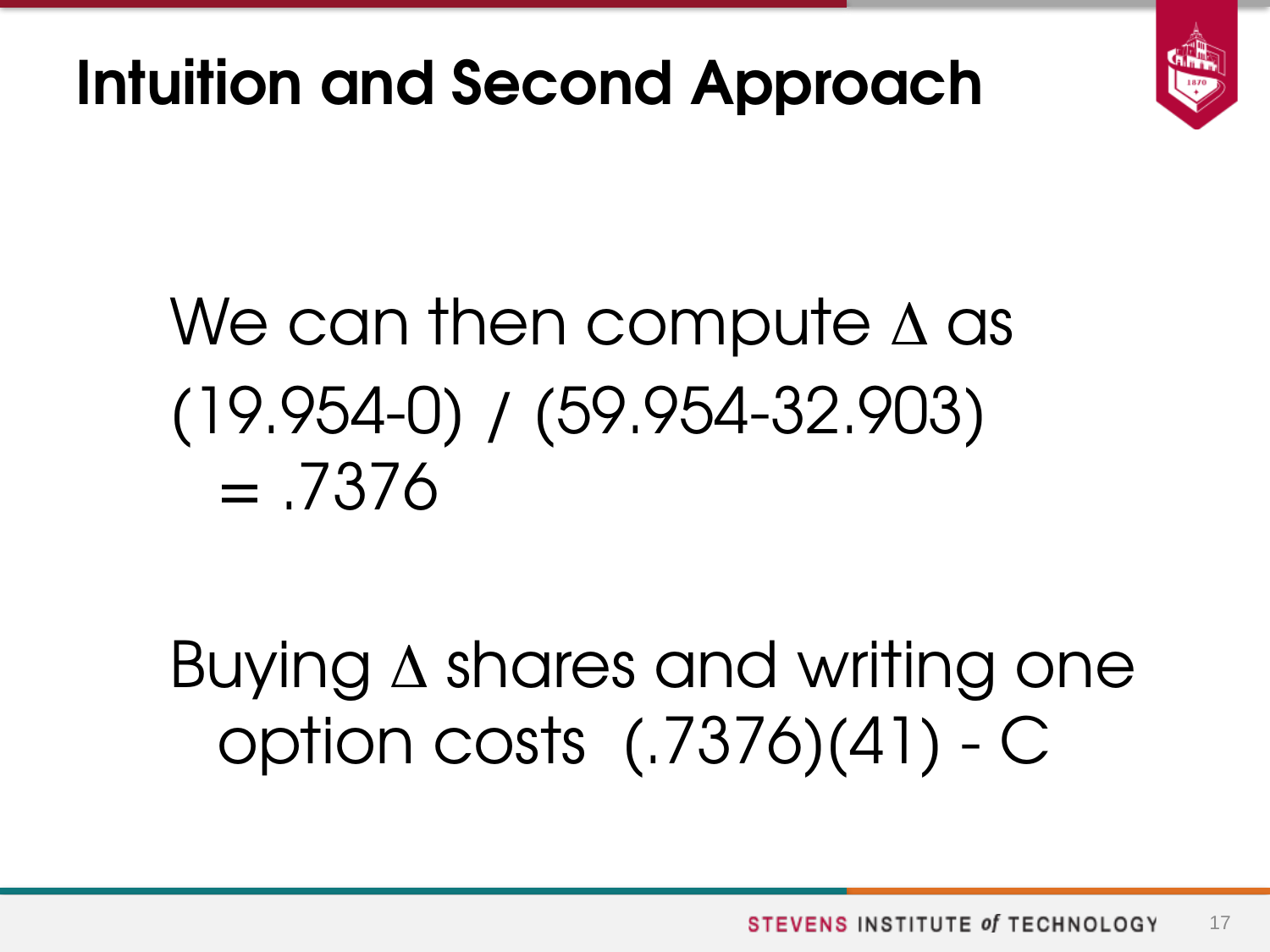

# Intuition and Second Approach
We can then compute Δ as
(19.954-0) / (59.954-32.903) = .7376

Buying Δ shares and writing one option costs  (.7376)(41) - C

17